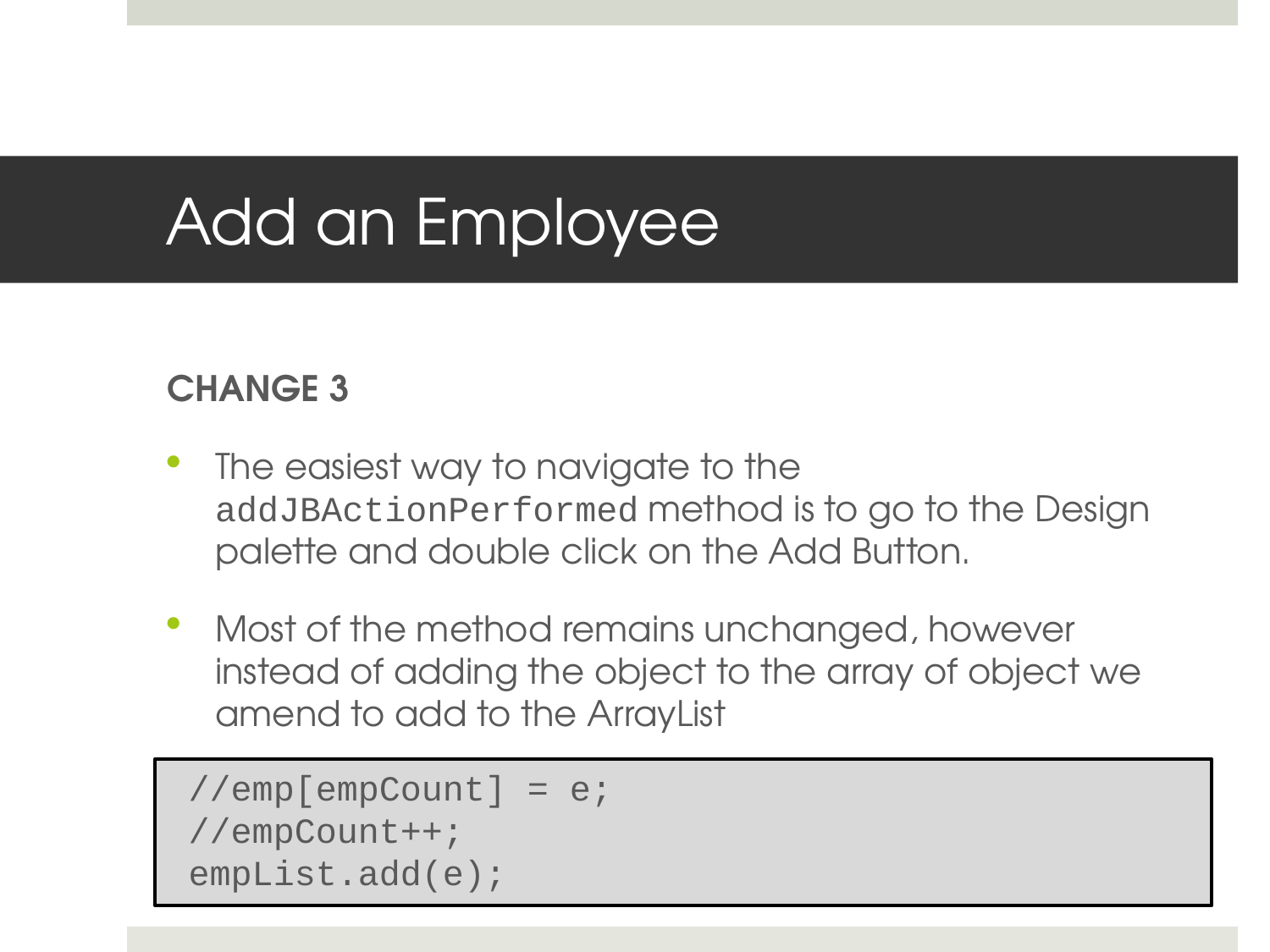

# Add an Employee
CHANGE 3
The easiest way to navigate to the addJBActionPerformed method is to go to the Design palette and double click on the Add Button.
Most of the method remains unchanged, however instead of adding the object to the array of object we amend to add to the ArrayList

 //emp[empCount] = e;
 //empCount++;
 empList.add(e);